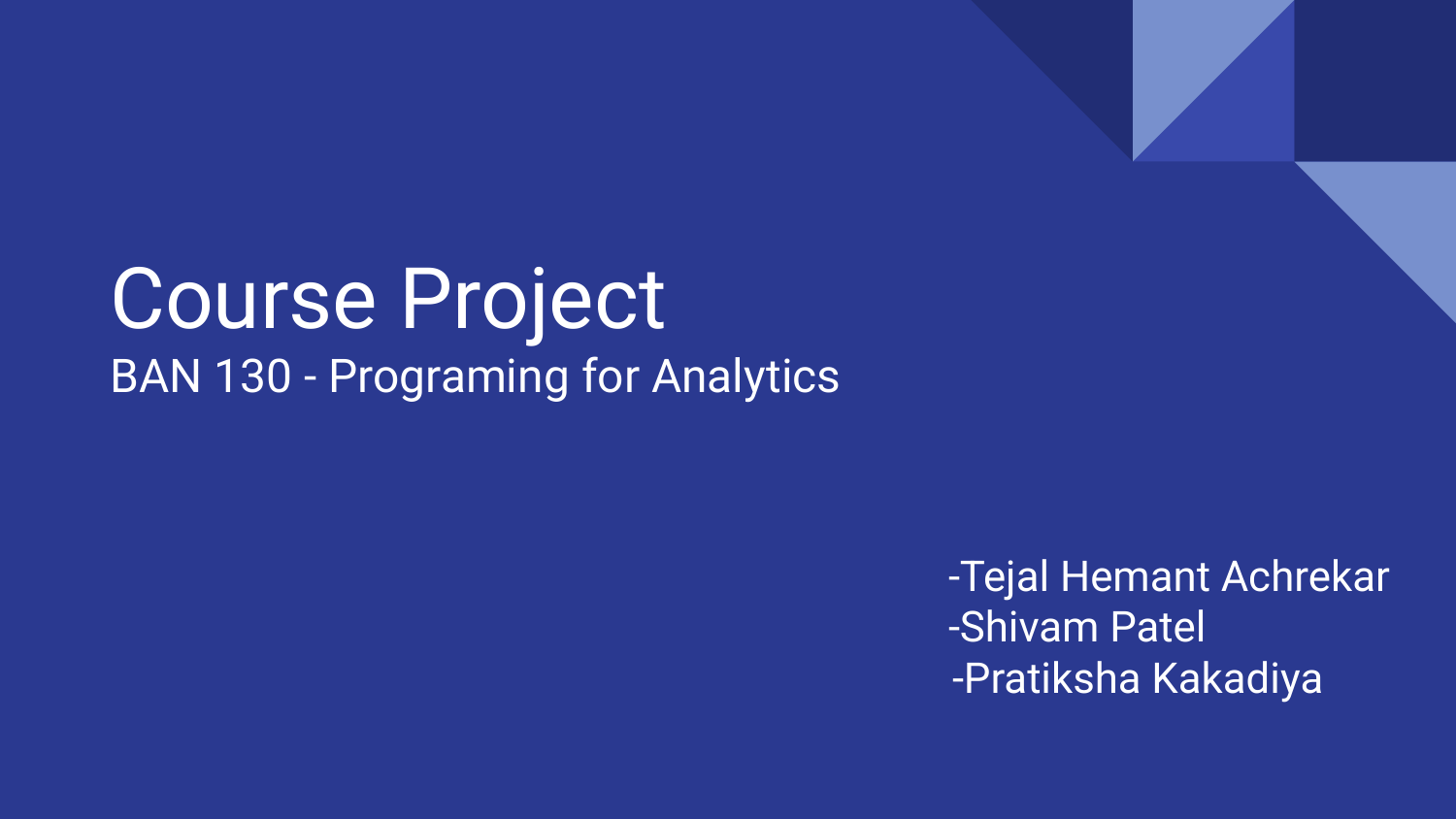

# Course Project
BAN 130 - Programing for Analytics

-Tejal Hemant Achrekar
-Shivam Patel
    -Pratiksha Kakadiya